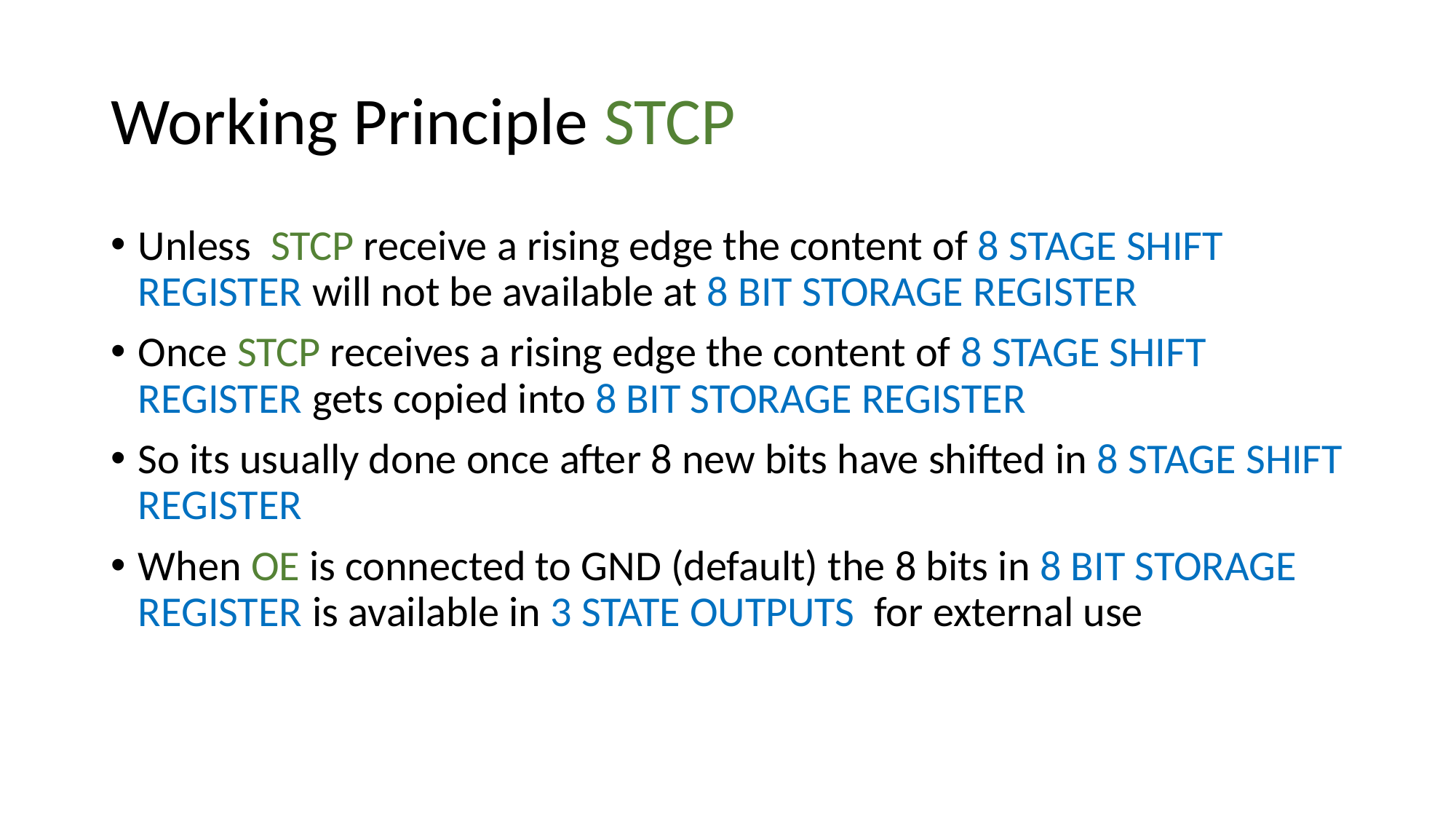

# Working Principle STCP
Unless  STCP receive a rising edge the content of 8 STAGE SHIFT REGISTER will not be available at 8 BIT STORAGE REGISTER
Once STCP receives a rising edge the content of 8 STAGE SHIFT REGISTER gets copied into 8 BIT STORAGE REGISTER
So its usually done once after 8 new bits have shifted in 8 STAGE SHIFT REGISTER
When OE is connected to GND (default) the 8 bits in 8 BIT STORAGE REGISTER is available in 3 STATE OUTPUTS  for external use